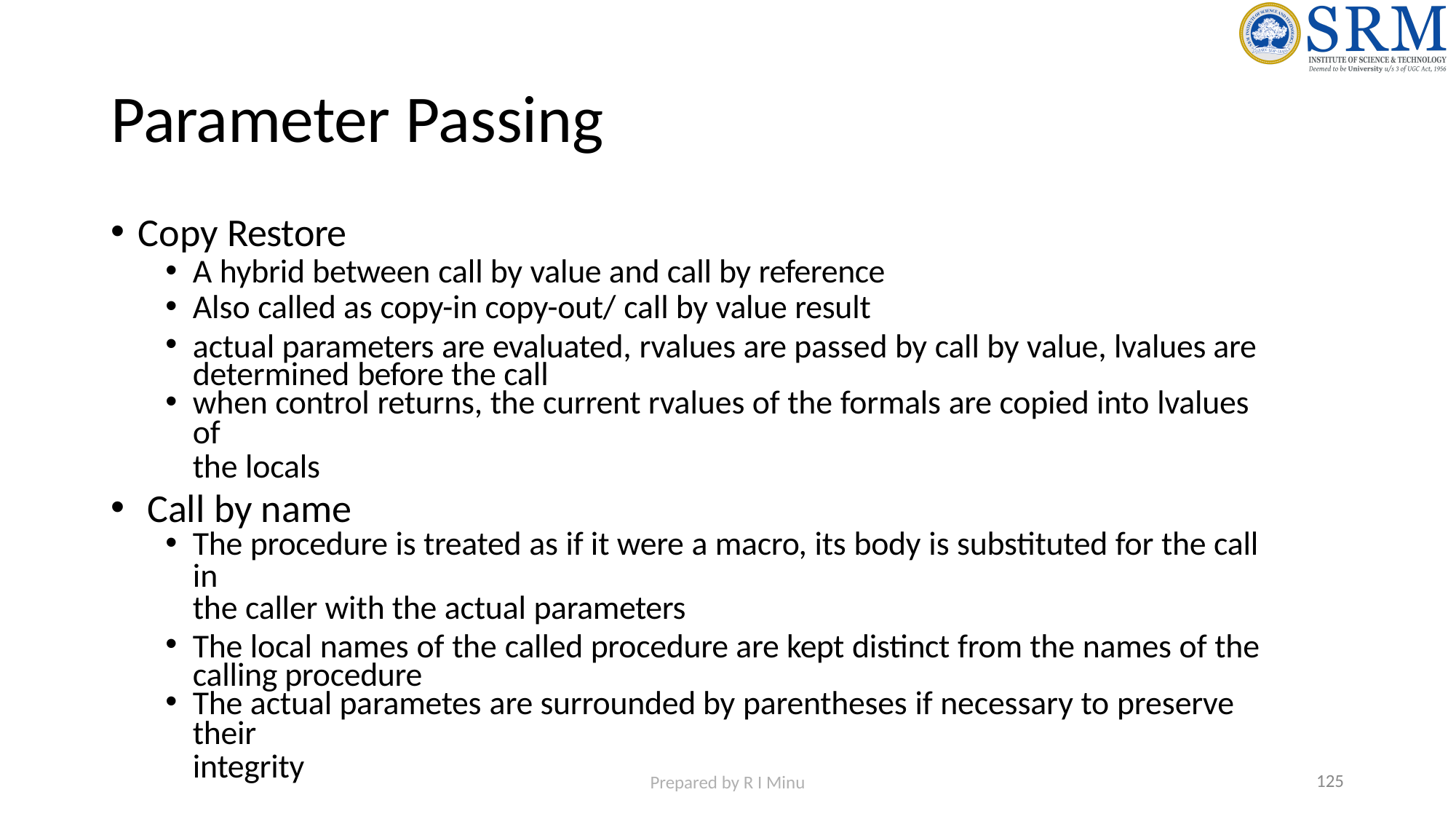

# Parameter Passing
Copy Restore
A hybrid between call by value and call by reference
Also called as copy-in copy-out/ call by value result
actual parameters are evaluated, rvalues are passed by call by value, lvalues are  determined before the call
when control returns, the current rvalues of the formals are copied into lvalues of
the locals
Call by name
The procedure is treated as if it were a macro, its body is substituted for the call in
the caller with the actual parameters
The local names of the called procedure are kept distinct from the names of the  calling procedure
The actual parametes are surrounded by parentheses if necessary to preserve their
integrity
Prepared by R I Minu
125